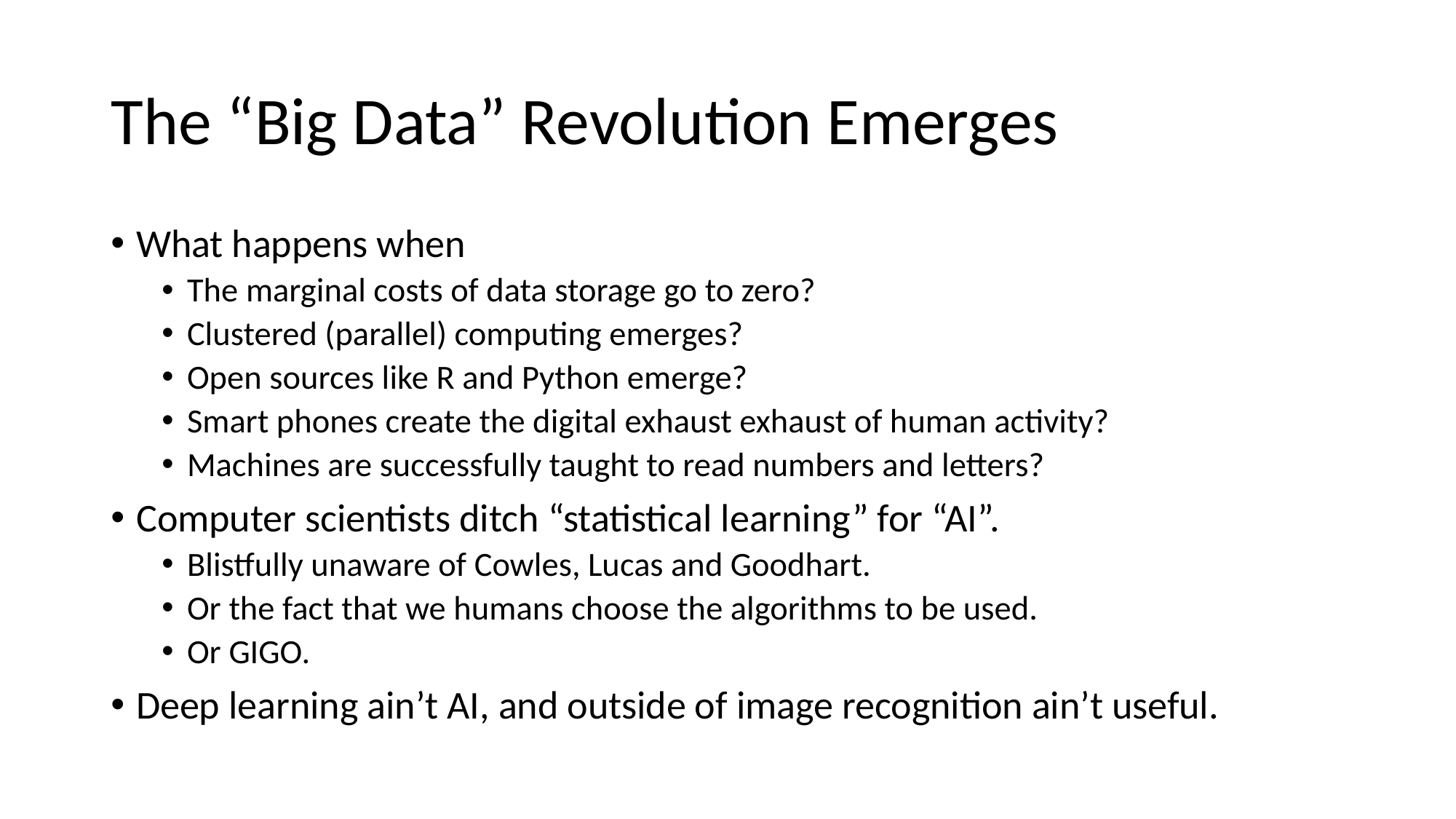

# The “Big Data” Revolution Emerges
What happens when
The marginal costs of data storage go to zero?
Clustered (parallel) computing emerges?
Open sources like R and Python emerge?
Smart phones create the digital exhaust exhaust of human activity?
Machines are successfully taught to read numbers and letters?
Computer scientists ditch “statistical learning” for “AI”.
Blistfully unaware of Cowles, Lucas and Goodhart.
Or the fact that we humans choose the algorithms to be used.
Or GIGO.
Deep learning ain’t AI, and outside of image recognition ain’t useful.